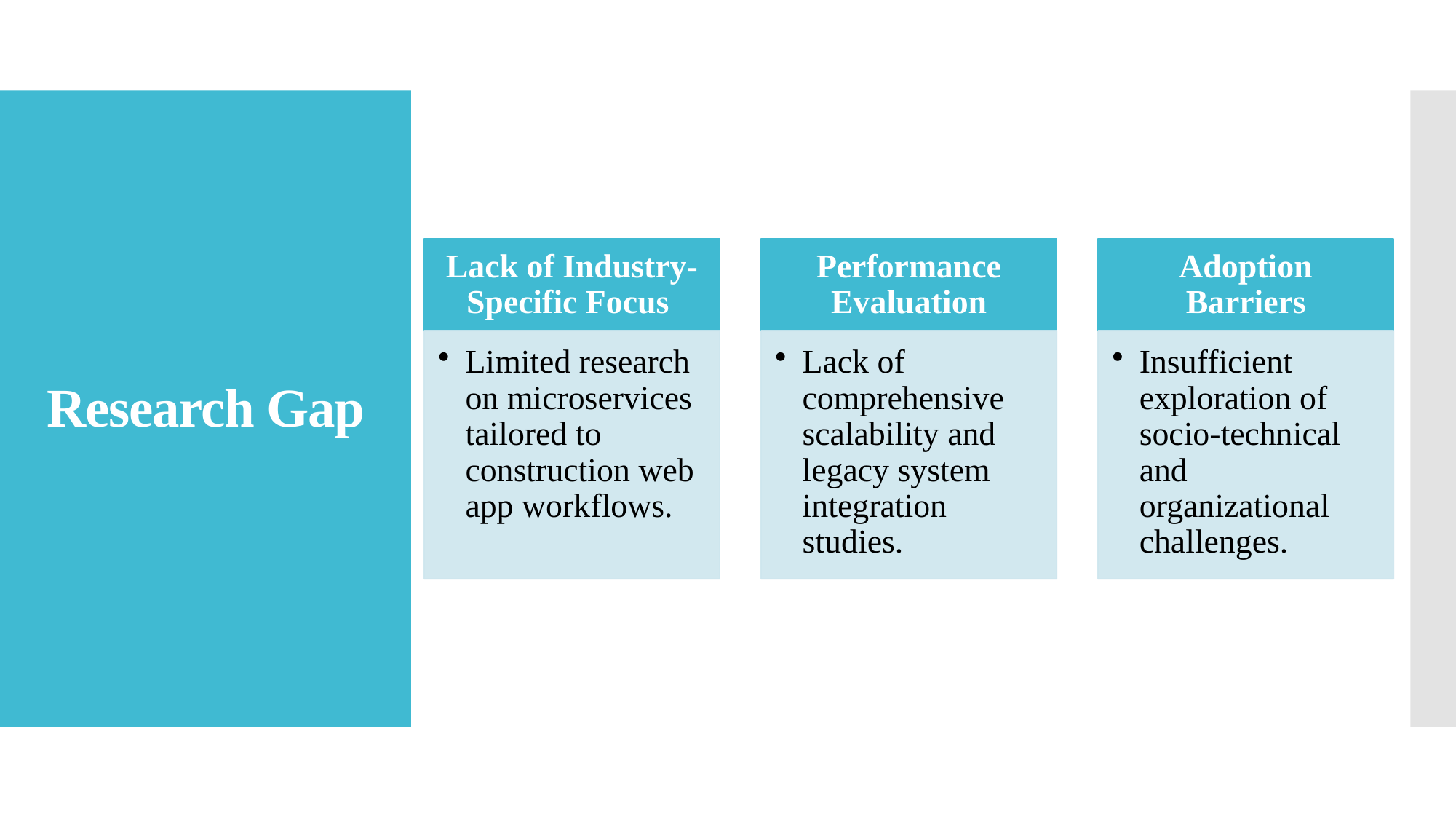

Lack of Industry-Specific Focus
Limited research on microservices tailored to construction web app workflows.
Performance Evaluation
Lack of comprehensive scalability and legacy system integration studies.
Adoption Barriers
Insufficient exploration of socio-technical and organizational challenges.
# Research Gap